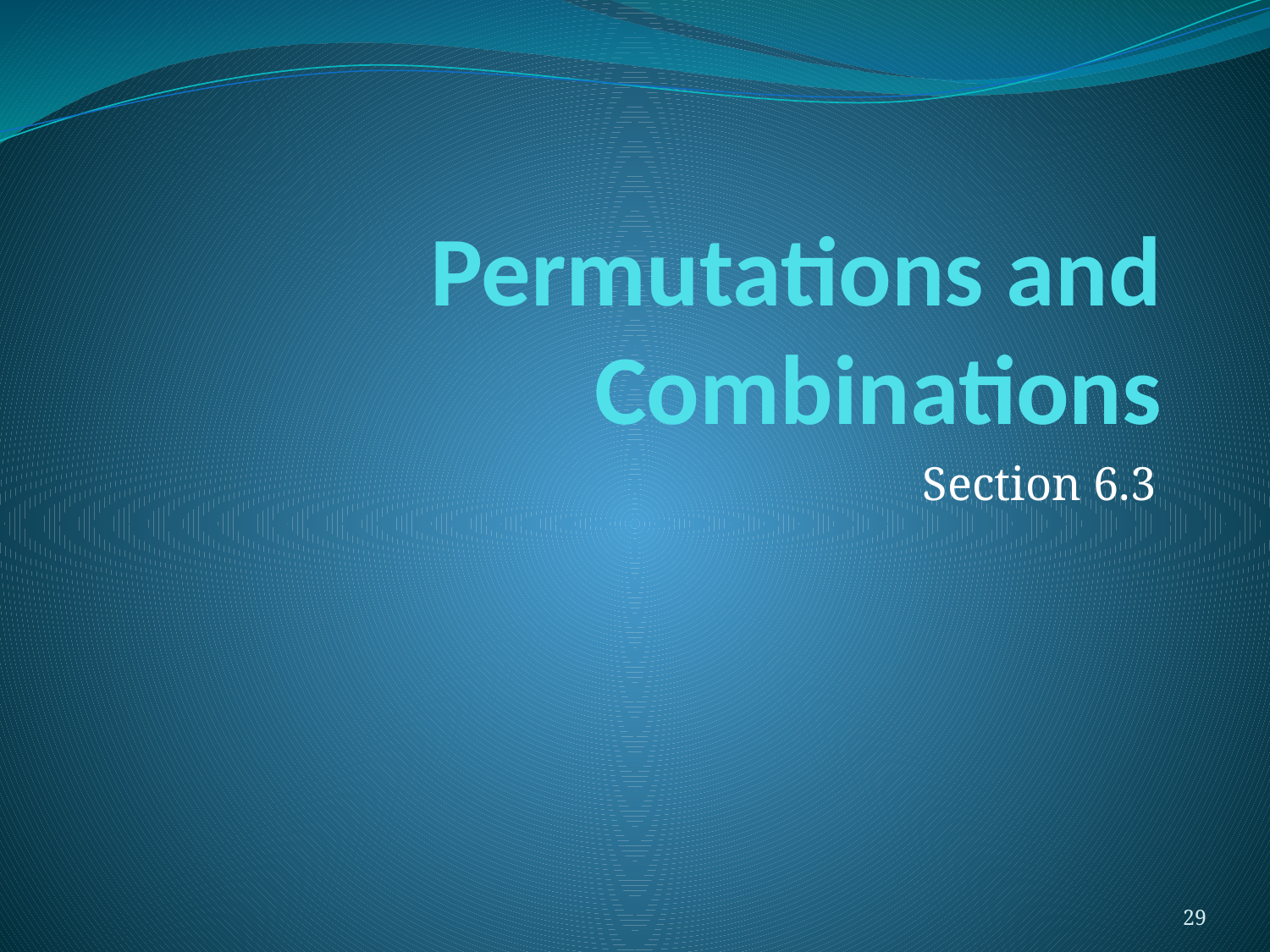

# Permutations and Combinations
Section 6.3
29